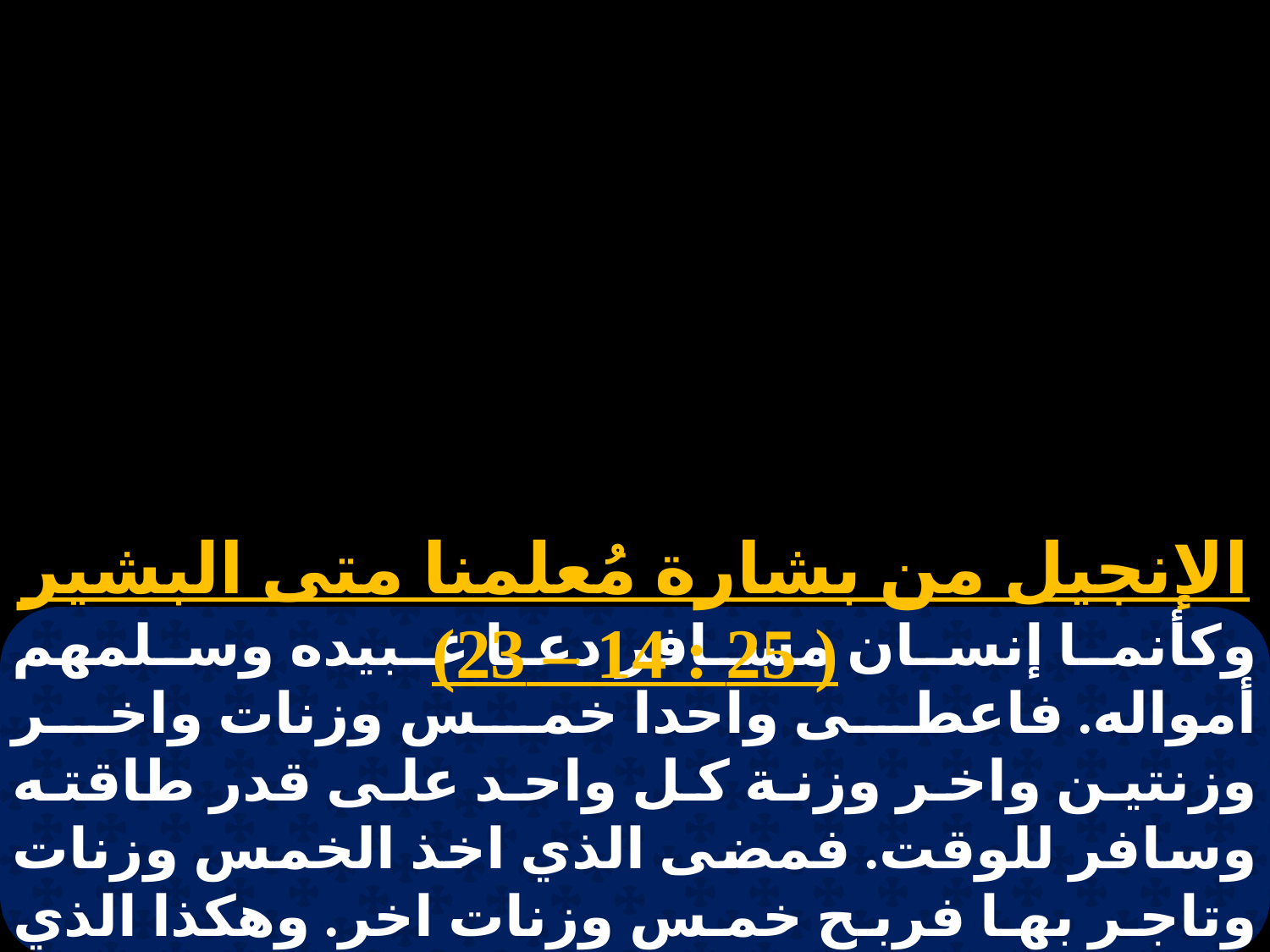

الإنجيل من بشارة مُعلمنا متى البشير ( 25 : 14 – 23)
وكأنما إنسان مسافر دعا عبيده وسلمهم أمواله. فاعطى واحدا خمس وزنات واخر وزنتين واخر وزنة كل واحد على قدر طاقته وسافر للوقت. فمضى الذي اخذ الخمس وزنات وتاجر بها فربح خمس وزنات اخر. وهكذا الذي اخذ الوزنتين ربح ايضا وزنتين اخريين. واما الذي اخذ الوزنة فمضى وحفر في الارض واخفى فضة سيده.